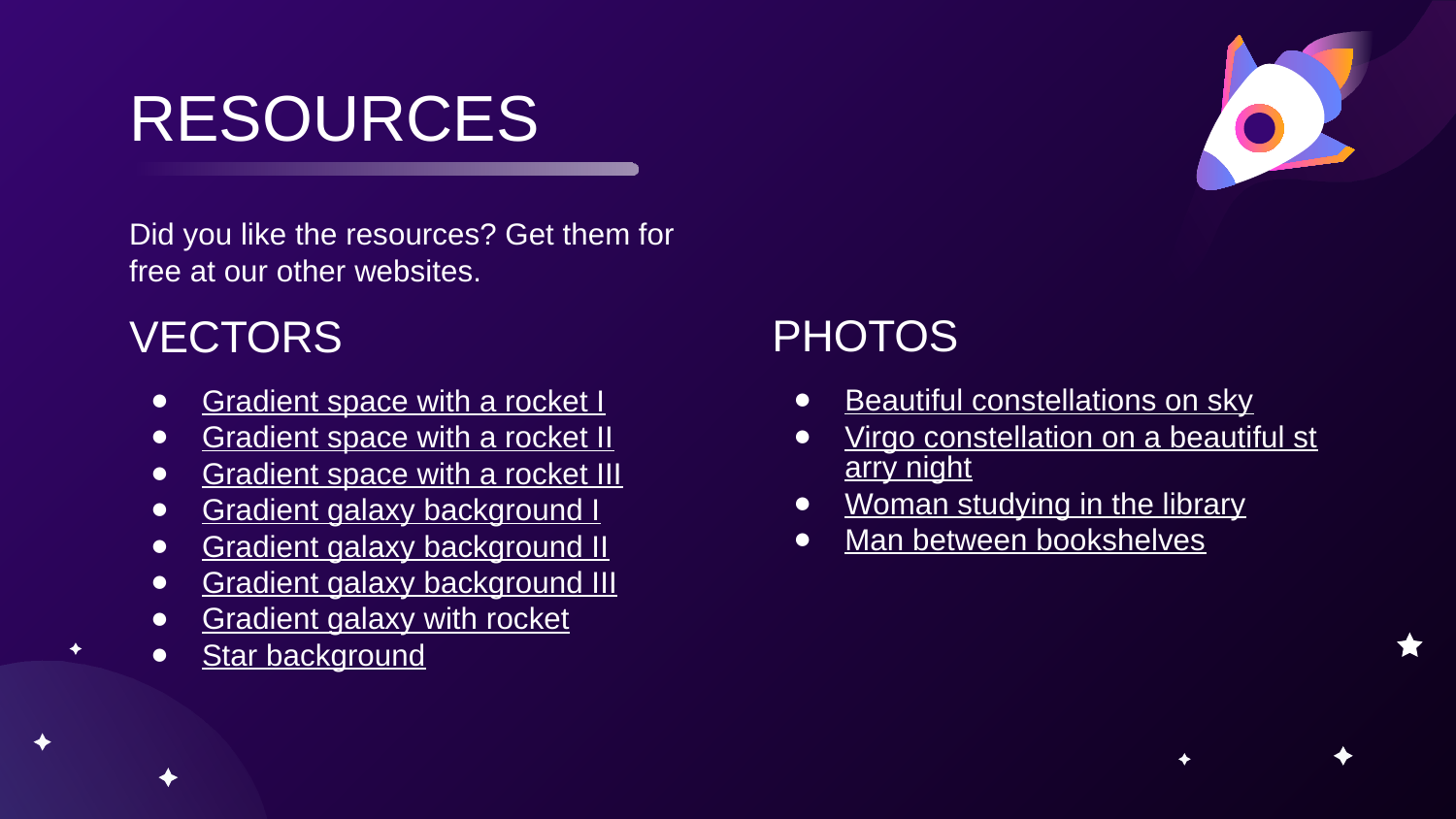

# RESOURCES

Did you like the resources? Get them for free at our other websites.
VECTORS
Gradient space with a rocket I
Gradient space with a rocket II
Gradient space with a rocket III
Gradient galaxy background I
Gradient galaxy background II
Gradient galaxy background III
Gradient galaxy with rocket
Star background
PHOTOS
Beautiful constellations on sky
Virgo constellation on a beautiful starry night
Woman studying in the library
Man between bookshelves